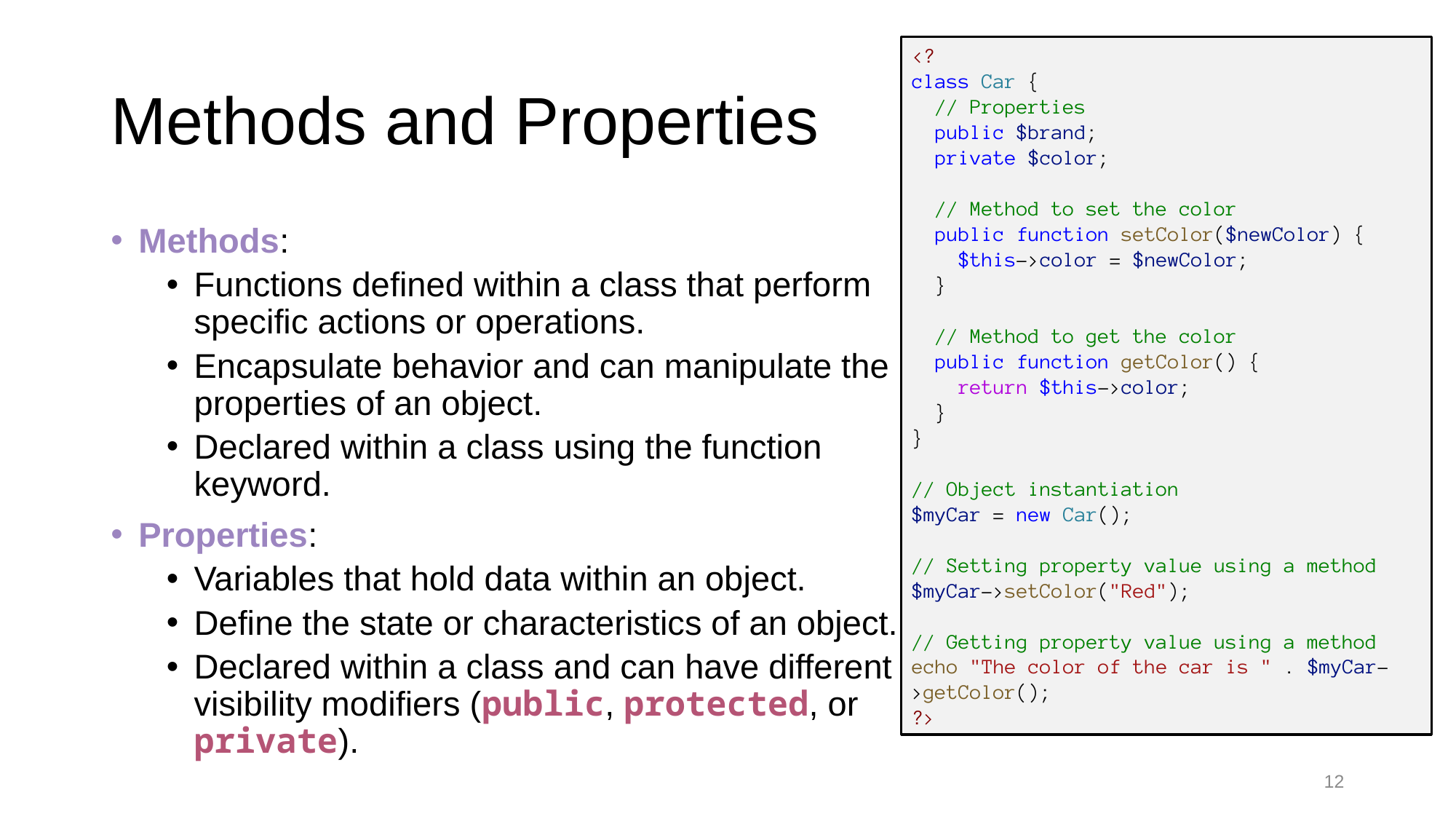

<?
class Car {
  // Properties
  public $brand;
  private $color;
  // Method to set the color
  public function setColor($newColor) {
    $this->color = $newColor;
  }
  // Method to get the color
  public function getColor() {
    return $this->color;
  }
}
// Object instantiation
$myCar = new Car();
// Setting property value using a method
$myCar->setColor("Red");
// Getting property value using a method
echo "The color of the car is " . $myCar->getColor();
?>
# Methods and Properties
Methods:
Functions defined within a class that perform specific actions or operations.
Encapsulate behavior and can manipulate the properties of an object.
Declared within a class using the function keyword.
Properties:
Variables that hold data within an object.
Define the state or characteristics of an object.
Declared within a class and can have different visibility modifiers (public, protected, or private).
12